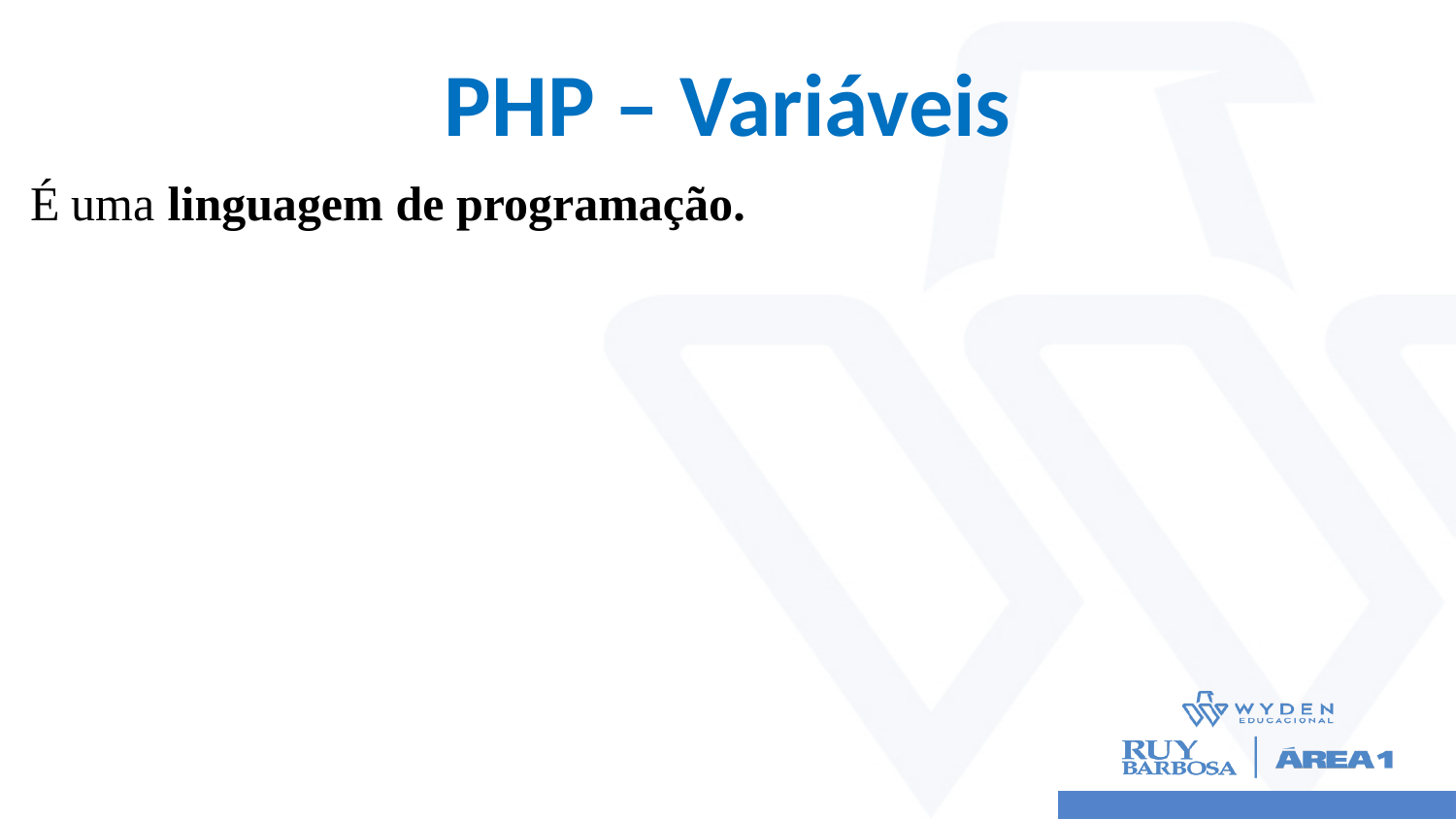

# PHP – Variáveis
É uma linguagem de programação.